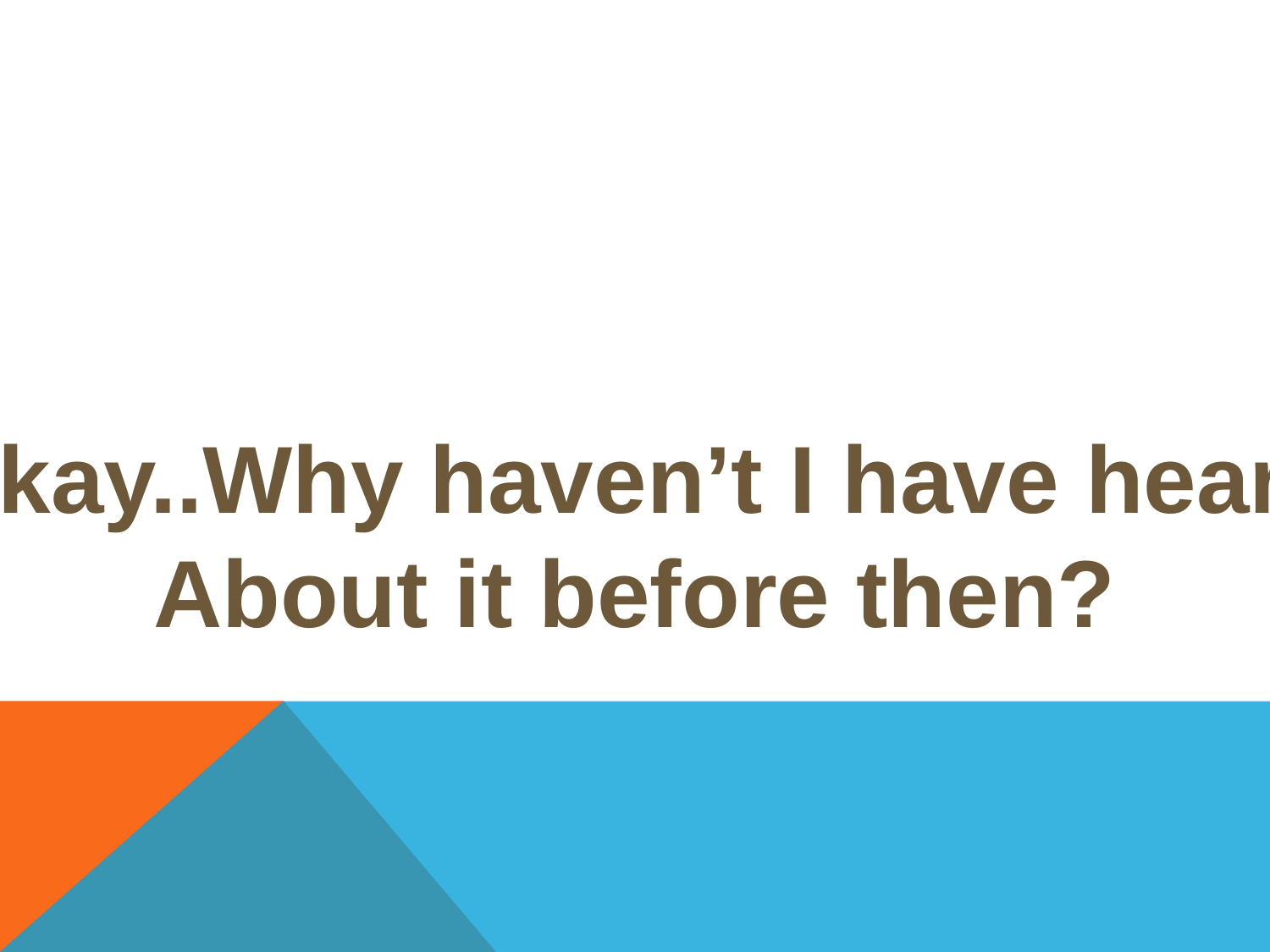

Okay..Why haven’t I have heard
About it before then?